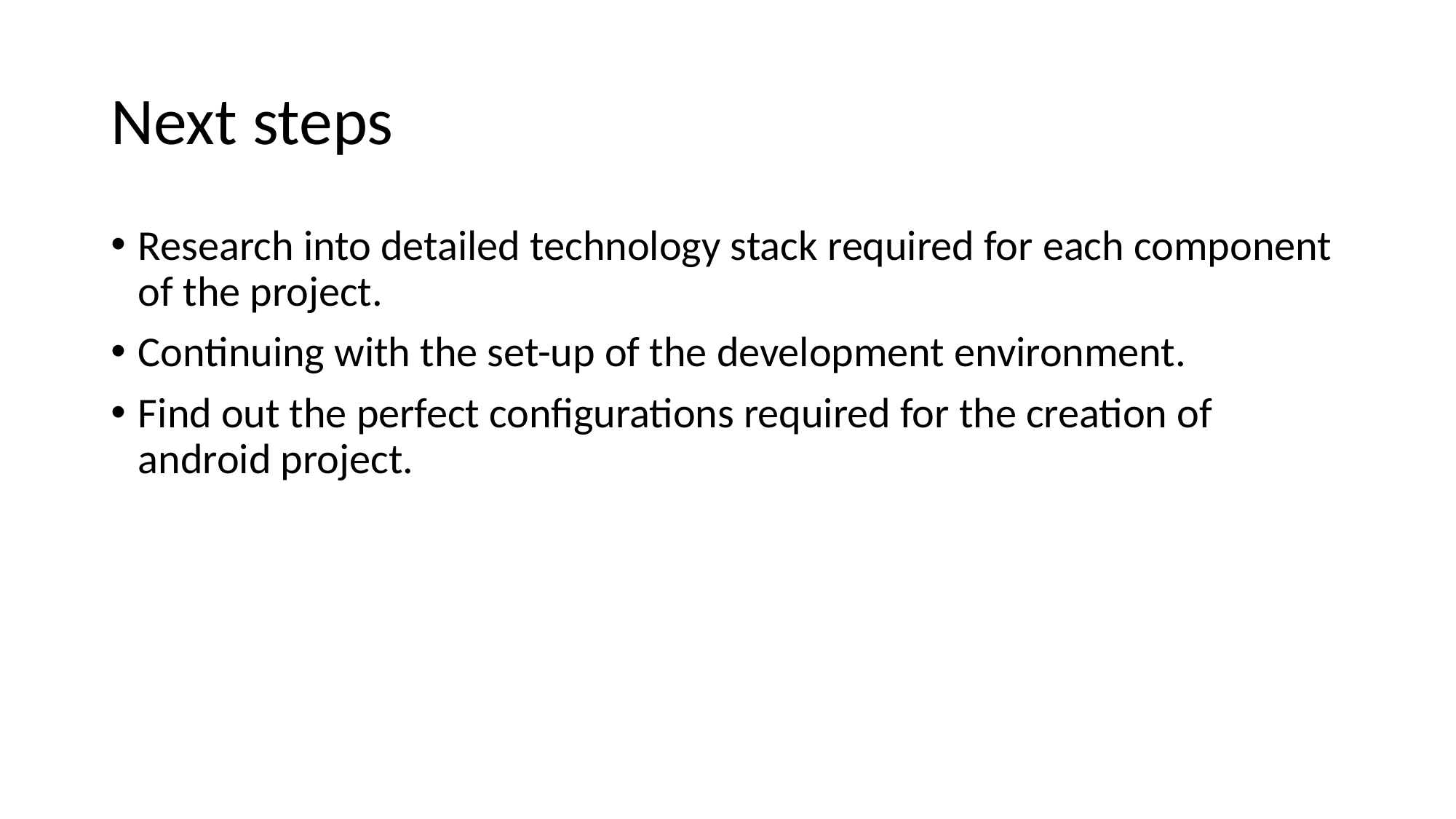

# Next steps
Research into detailed technology stack required for each component of the project.
Continuing with the set-up of the development environment.
Find out the perfect configurations required for the creation of android project.